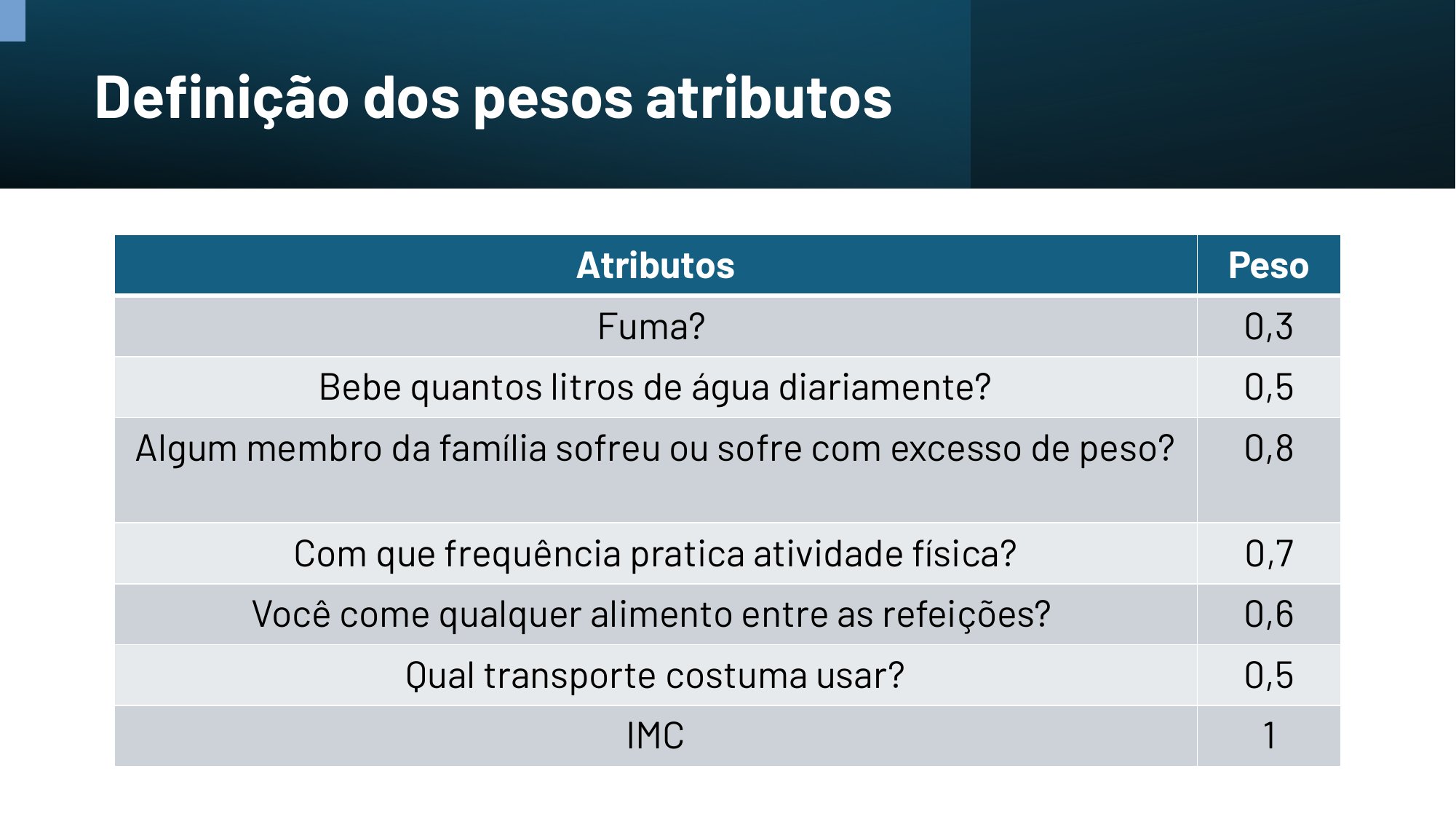

Definição dos pesos atributos
|  |  |
| --- | --- |
|  |  |
|  |  |
|  |  |
|  |  |
|  |  |
|  |  |
|  |  |
|  |  |
|  |  |
|  |  |
|  |  |
|  |  |
|  |  |
|  |  |
|  |  |
| Atributos | Peso |
| --- | --- |
| Fuma? | 0,3 |
| Bebe quantos litros de água diariamente? | 0,5 |
| Algum membro da família sofreu ou sofre com excesso de peso? | 0,8 |
| Com que frequência pratica atividade física? | 0,7 |
| Você come qualquer alimento entre as refeições? | 0,6 |
| Qual transporte costuma usar? | 0,5 |
| IMC | 1 |